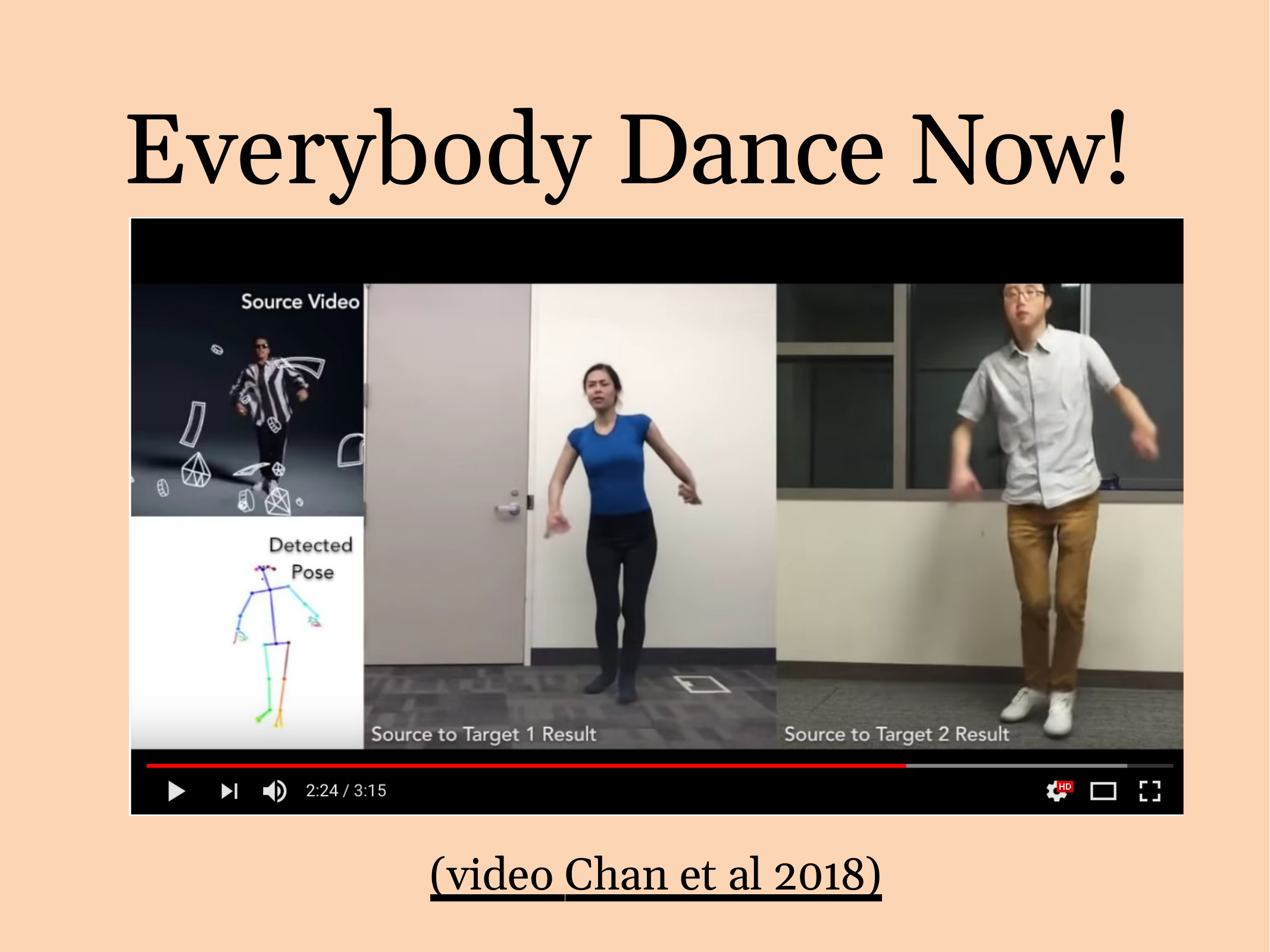

# Everybody Dance Now!

(video Chan et al 2018)